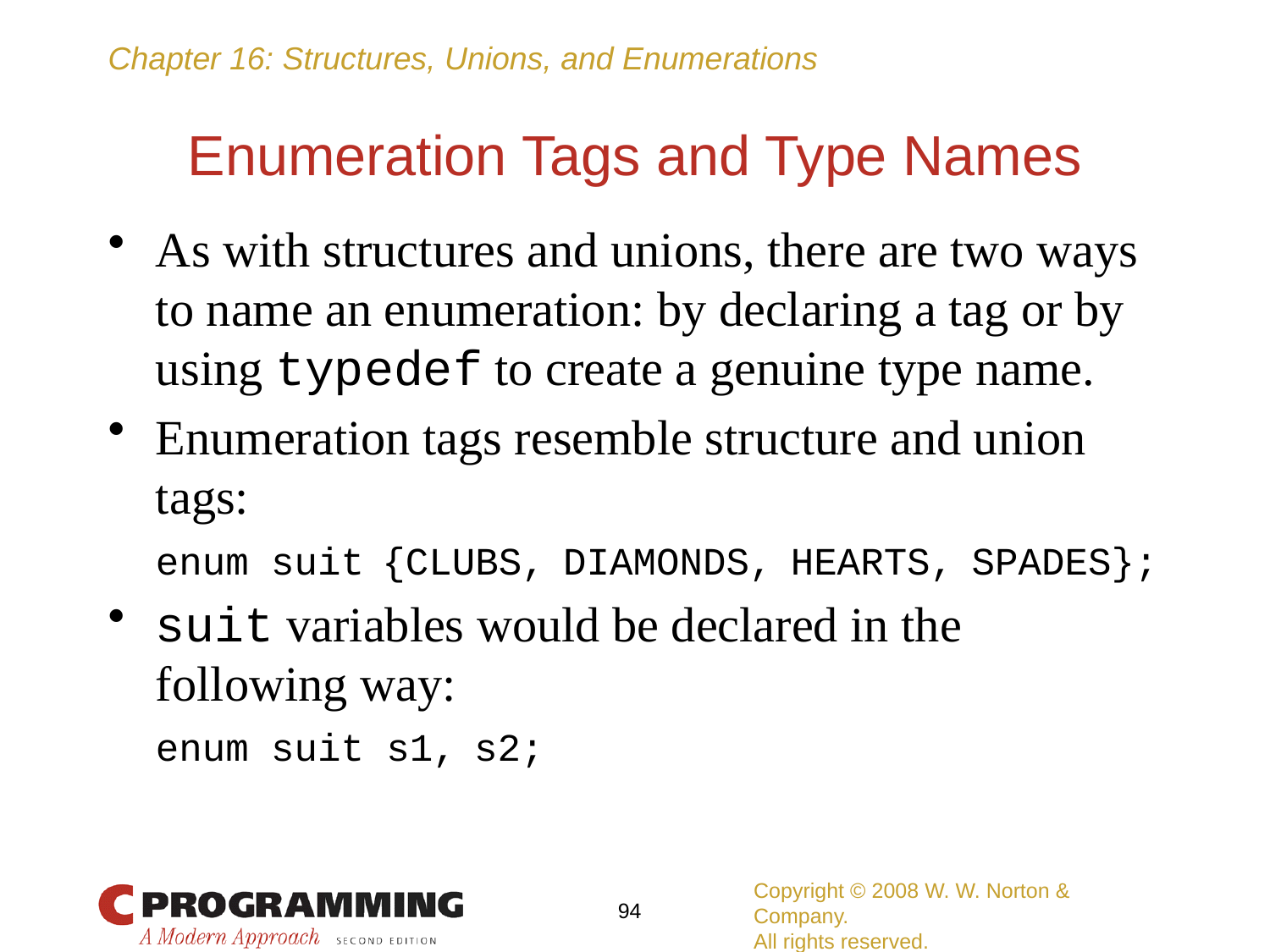

# Enumeration Tags and Type Names
As with structures and unions, there are two ways to name an enumeration: by declaring a tag or by using typedef to create a genuine type name.
Enumeration tags resemble structure and union tags:
	enum suit {CLUBS, DIAMONDS, HEARTS, SPADES};
suit variables would be declared in the following way:
	enum suit s1, s2;
Copyright © 2008 W. W. Norton & Company.
All rights reserved.
94